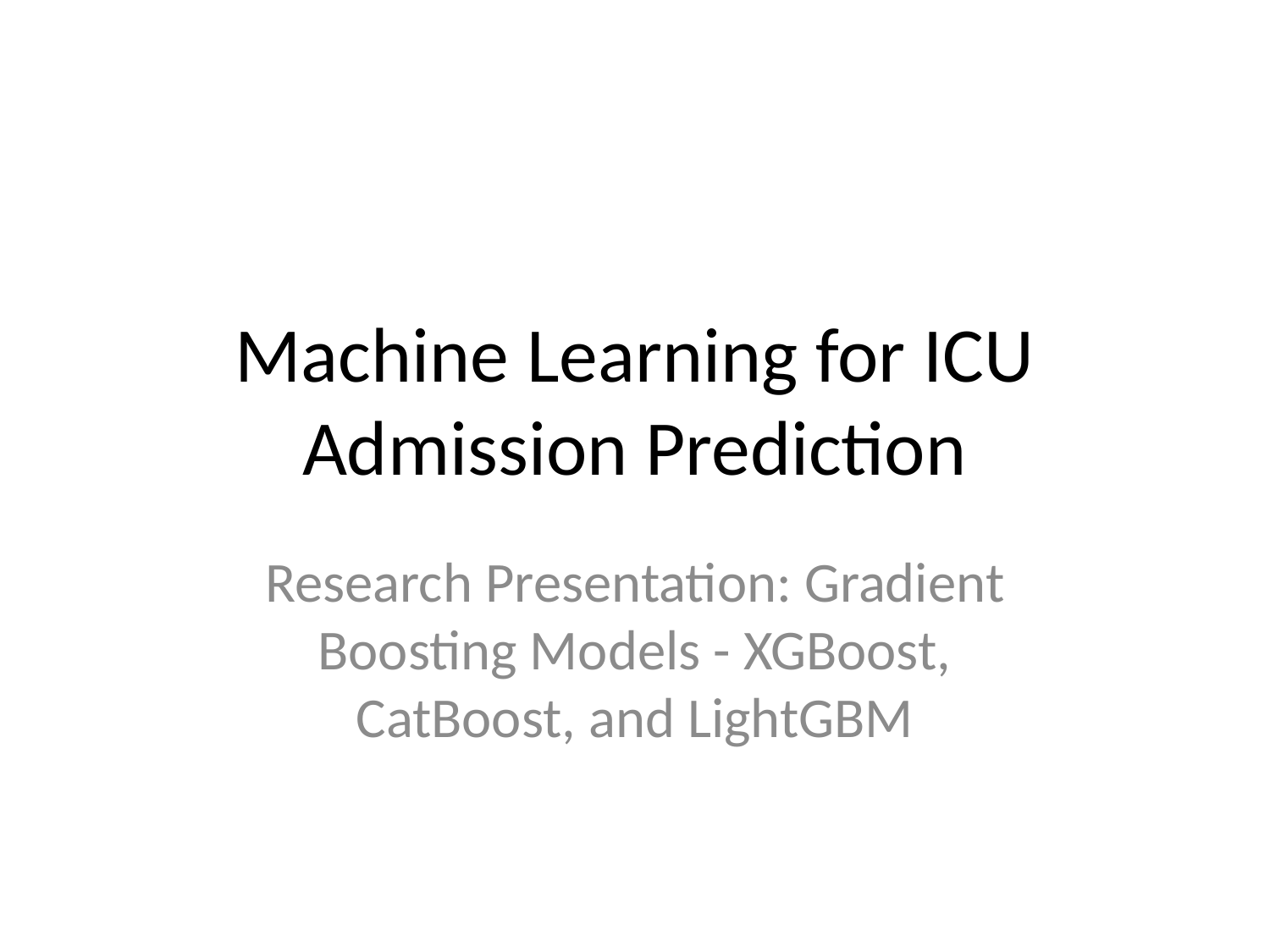

# Machine Learning for ICU Admission Prediction
Research Presentation: Gradient Boosting Models - XGBoost, CatBoost, and LightGBM